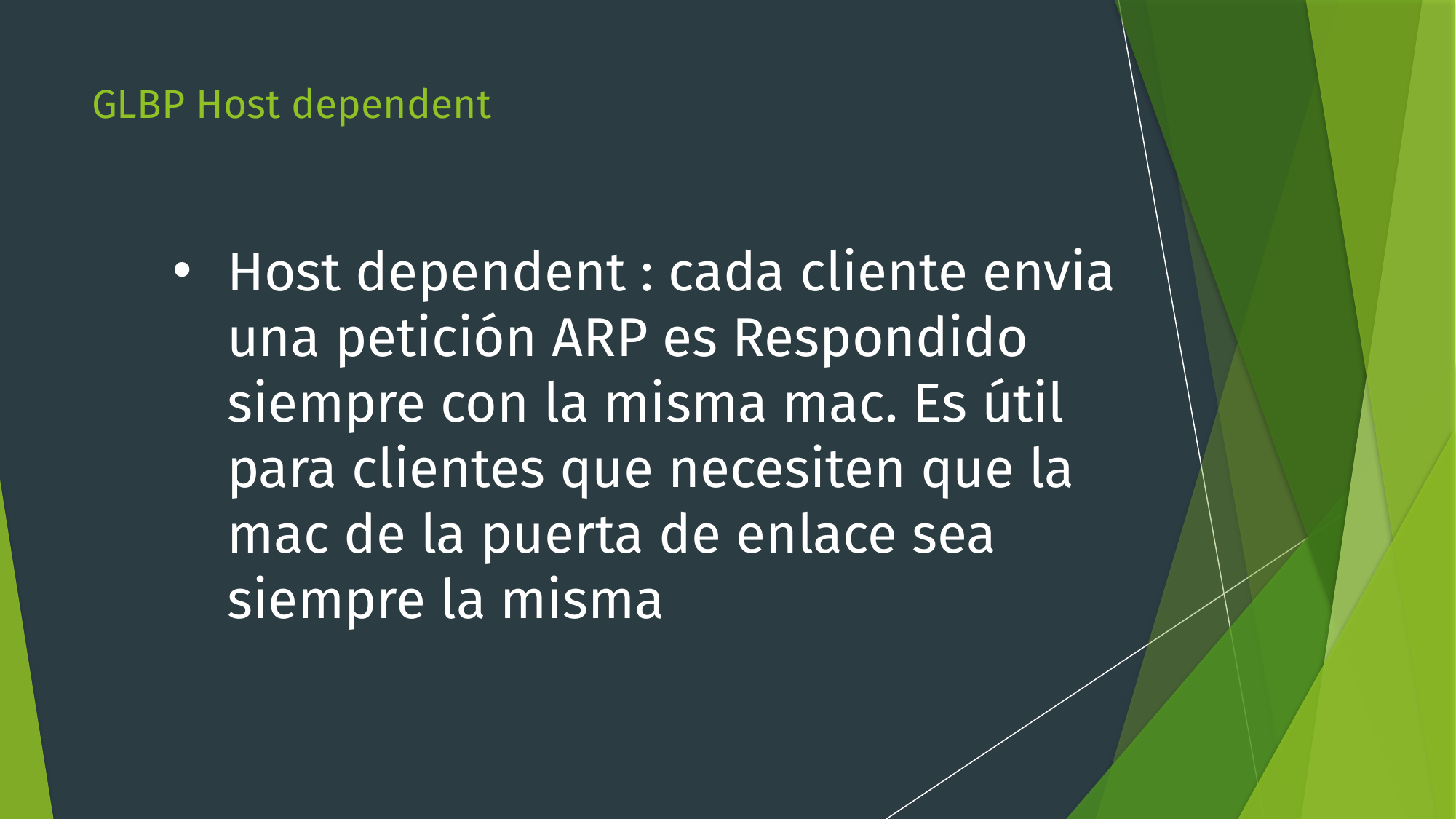

# GLBP Host dependent

Host dependent : cada cliente envia  una petición ARP es Respondido siempre con la misma mac. Es útil para clientes que necesiten que la mac de la puerta de enlace sea siempre la misma